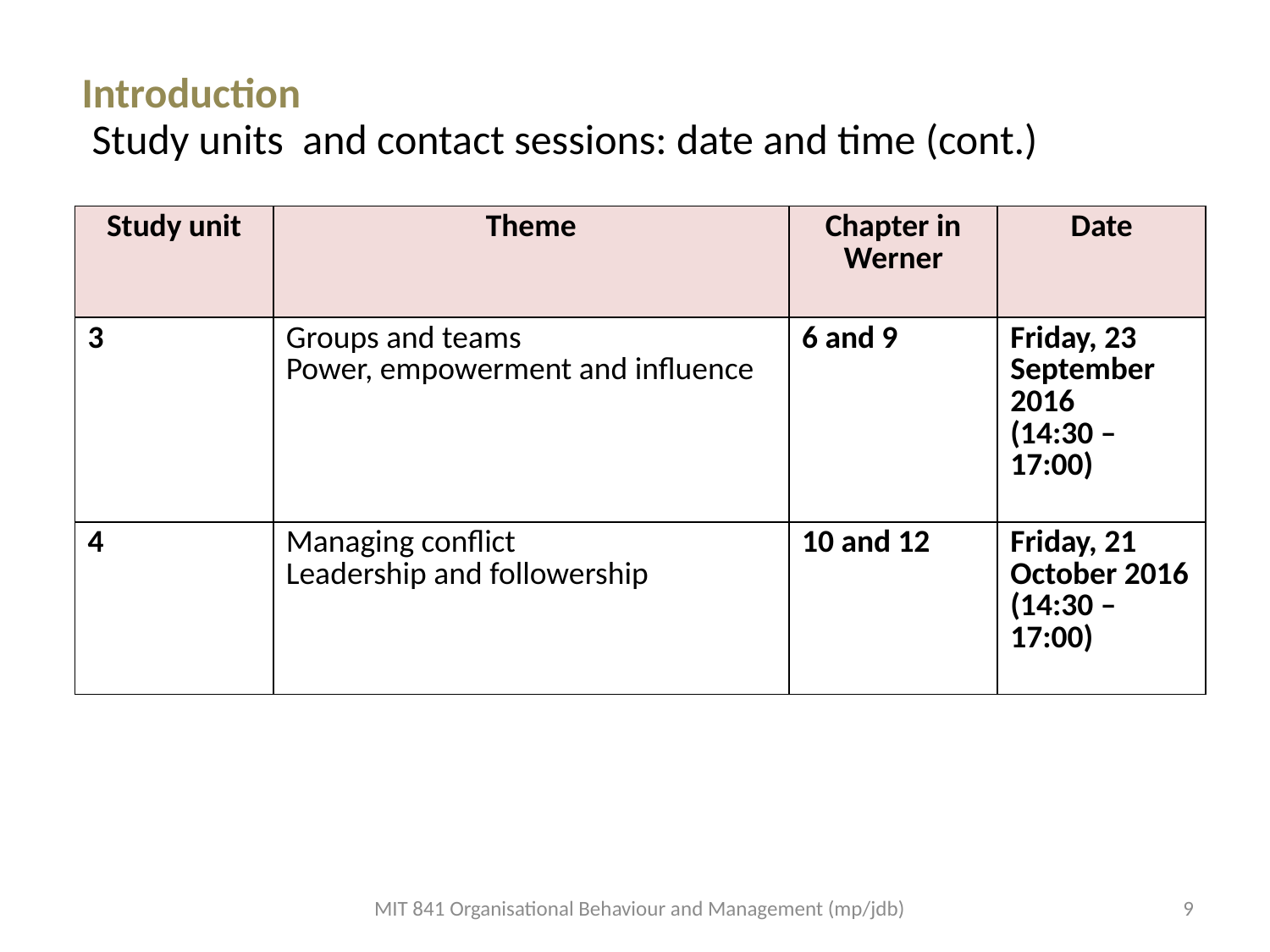

Introduction
Study units  and contact sessions: date and time (cont.)
| Study unit | Theme | Chapter in Werner | Date |
| --- | --- | --- | --- |
| 3 | Groups and teams Power, empowerment and influence | 6 and 9 | Friday, 23 September 2016 (14:30 – 17:00) |
| 4 | Managing conflict Leadership and followership | 10 and 12 | Friday, 21 October 2016 (14:30 – 17:00) |
MIT 841 Organisational Behaviour and Management (mp/jdb)
9